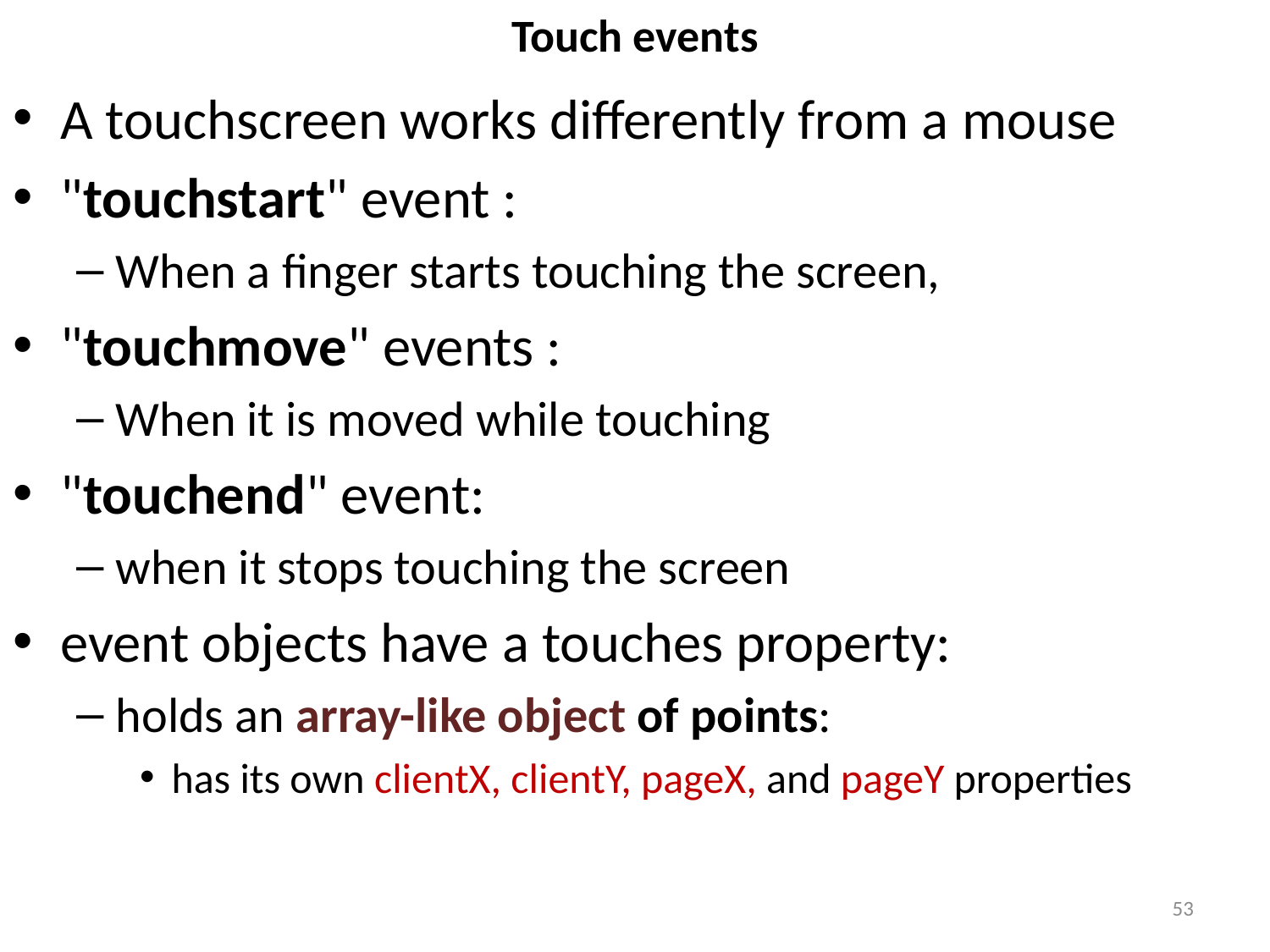

# Touch events
A touchscreen works differently from a mouse
"touchstart" event :
When a finger starts touching the screen,
"touchmove" events :
When it is moved while touching
"touchend" event:
when it stops touching the screen
event objects have a touches property:
holds an array-like object of points:
has its own clientX, clientY, pageX, and pageY properties
53